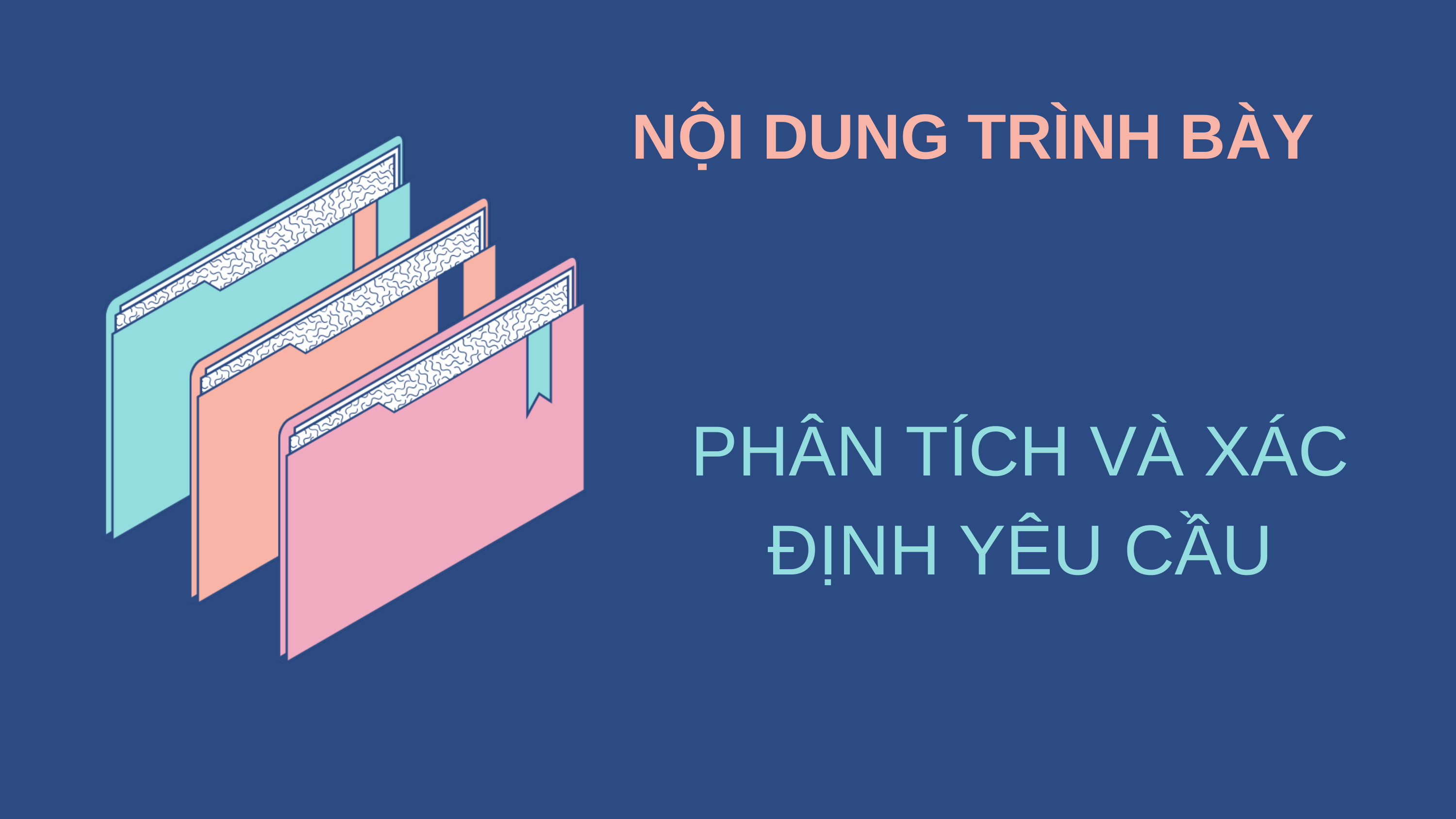

NỘI DUNG TRÌNH BÀY

PHÂN TÍCH VÀ XÁC ĐỊNH YÊU CẦU